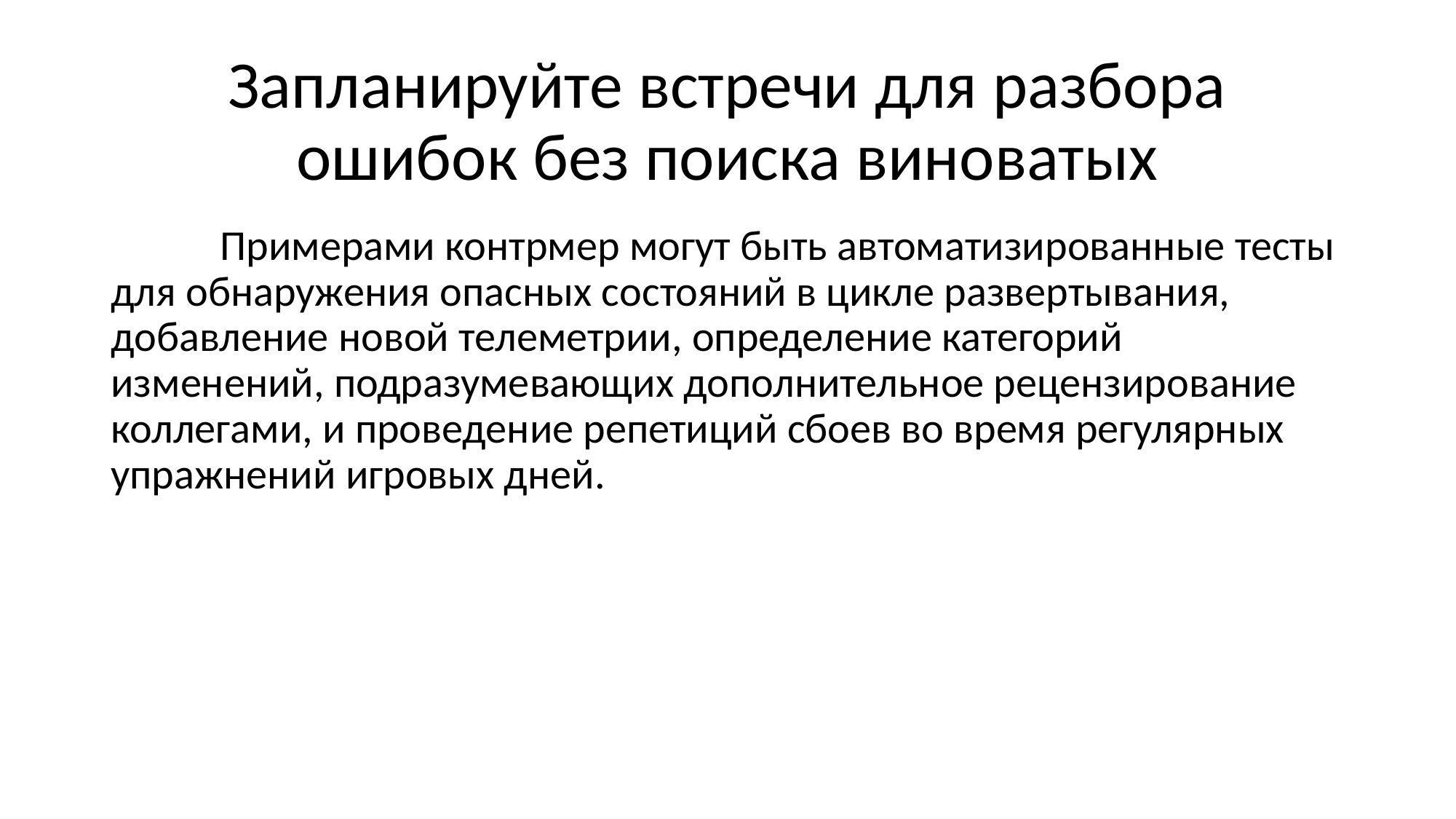

# Запланируйте встречи для разбора ошибок без поиска виноватых
	Примерами контрмер могут быть автоматизированные тесты для обнаружения опасных состояний в цикле развертывания, добавление новой телеметрии, определение категорий изменений, подразумевающих дополнительное рецензирование коллегами, и проведение репетиций сбоев во время регулярных упражнений игровых дней.